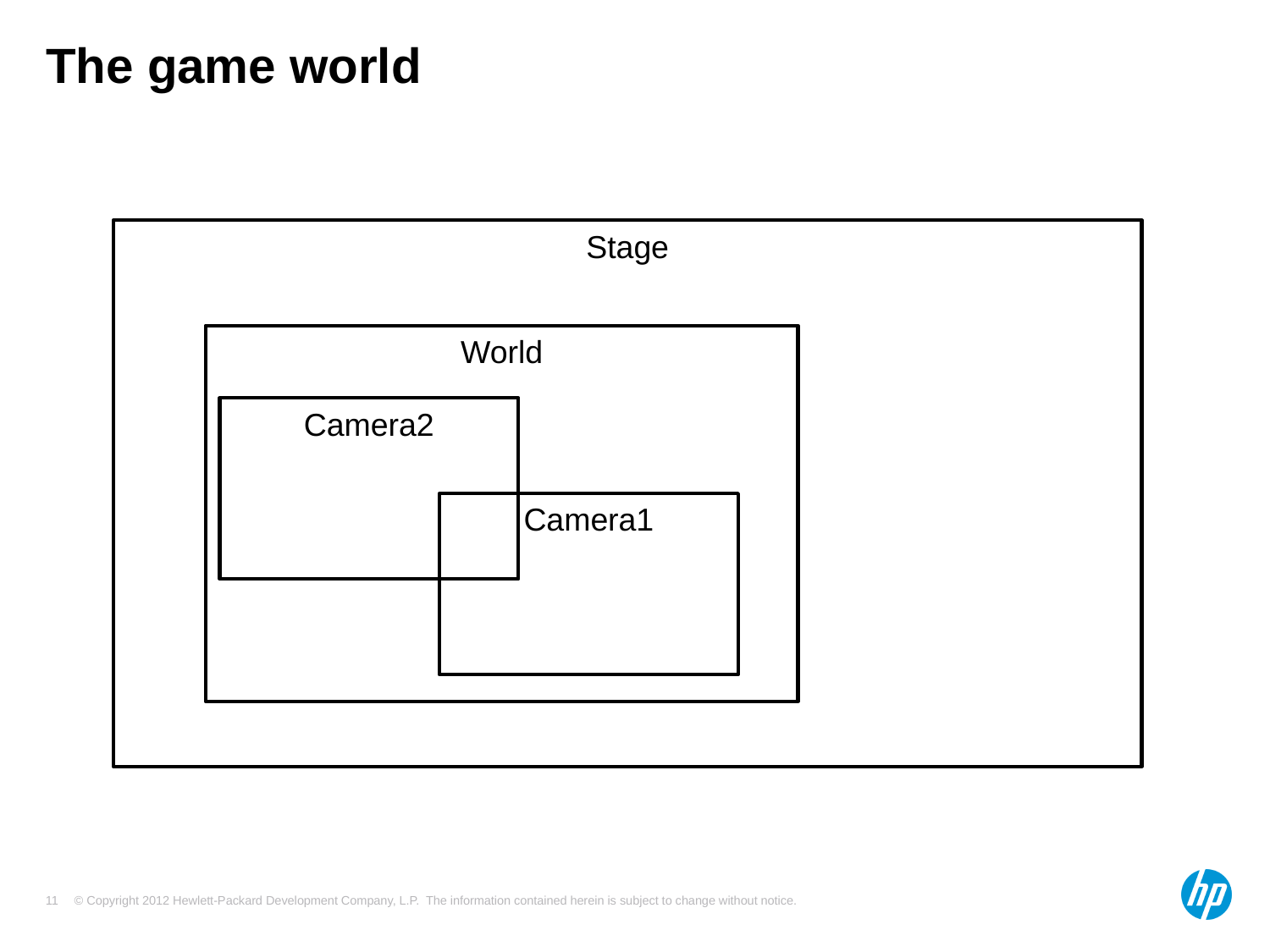

# The game world

Stage
World
Camera2
Camera1